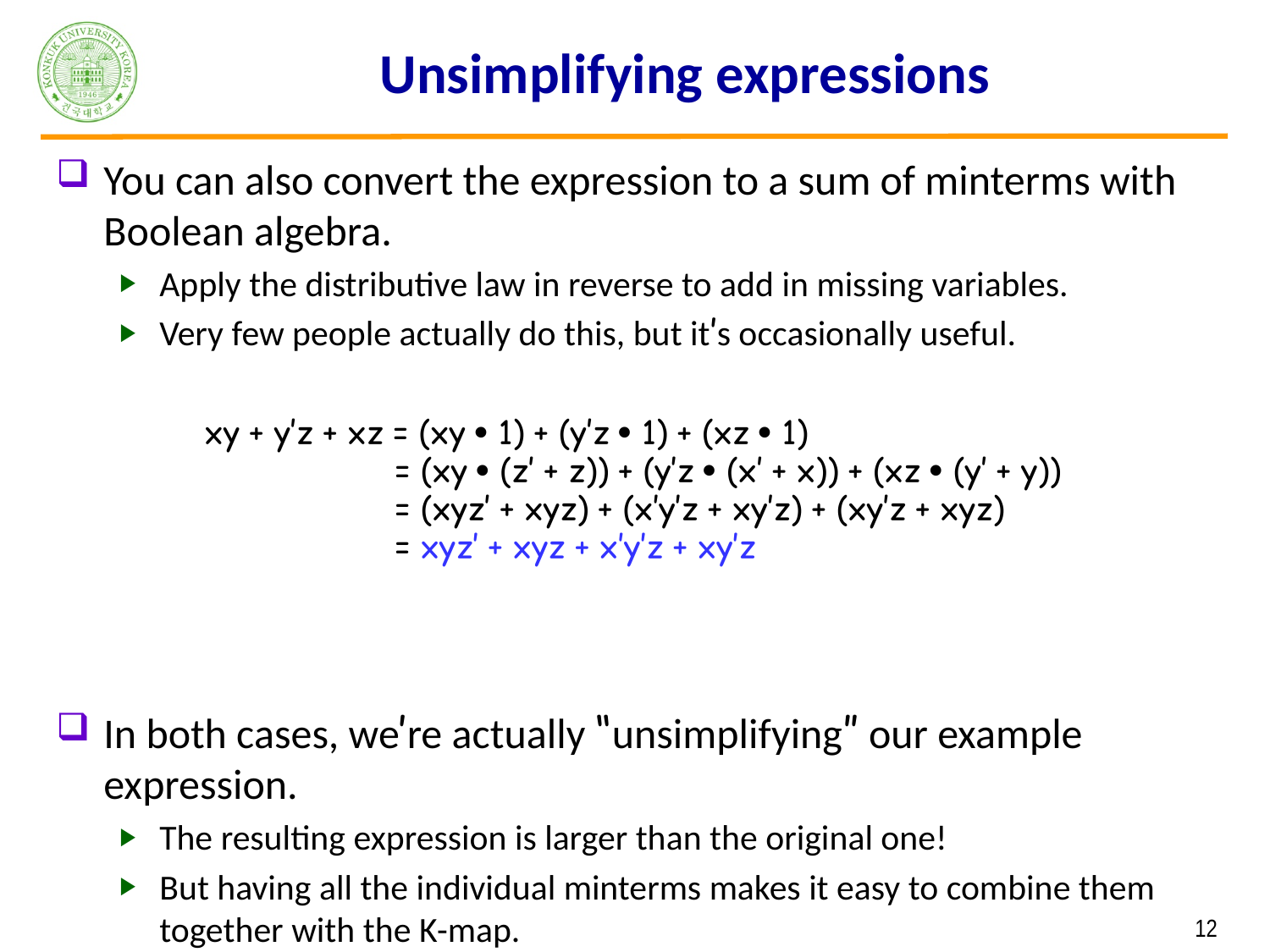

# Unsimplifying expressions
You can also convert the expression to a sum of minterms with Boolean algebra.
Apply the distributive law in reverse to add in missing variables.
Very few people actually do this, but it’s occasionally useful.

In both cases, we’re actually “unsimplifying” our example expression.
The resulting expression is larger than the original one!
But having all the individual minterms makes it easy to combine them together with the K-map.
xy + y’z + xz = (xy • 1) + (y’z • 1) + (xz • 1)
	= (xy • (z’ + z)) + (y’z • (x’ + x)) + (xz • (y’ + y))
	= (xyz’ + xyz) + (x’y’z + xy’z) + (xy’z + xyz)
	= xyz’ + xyz + x’y’z + xy’z
 12